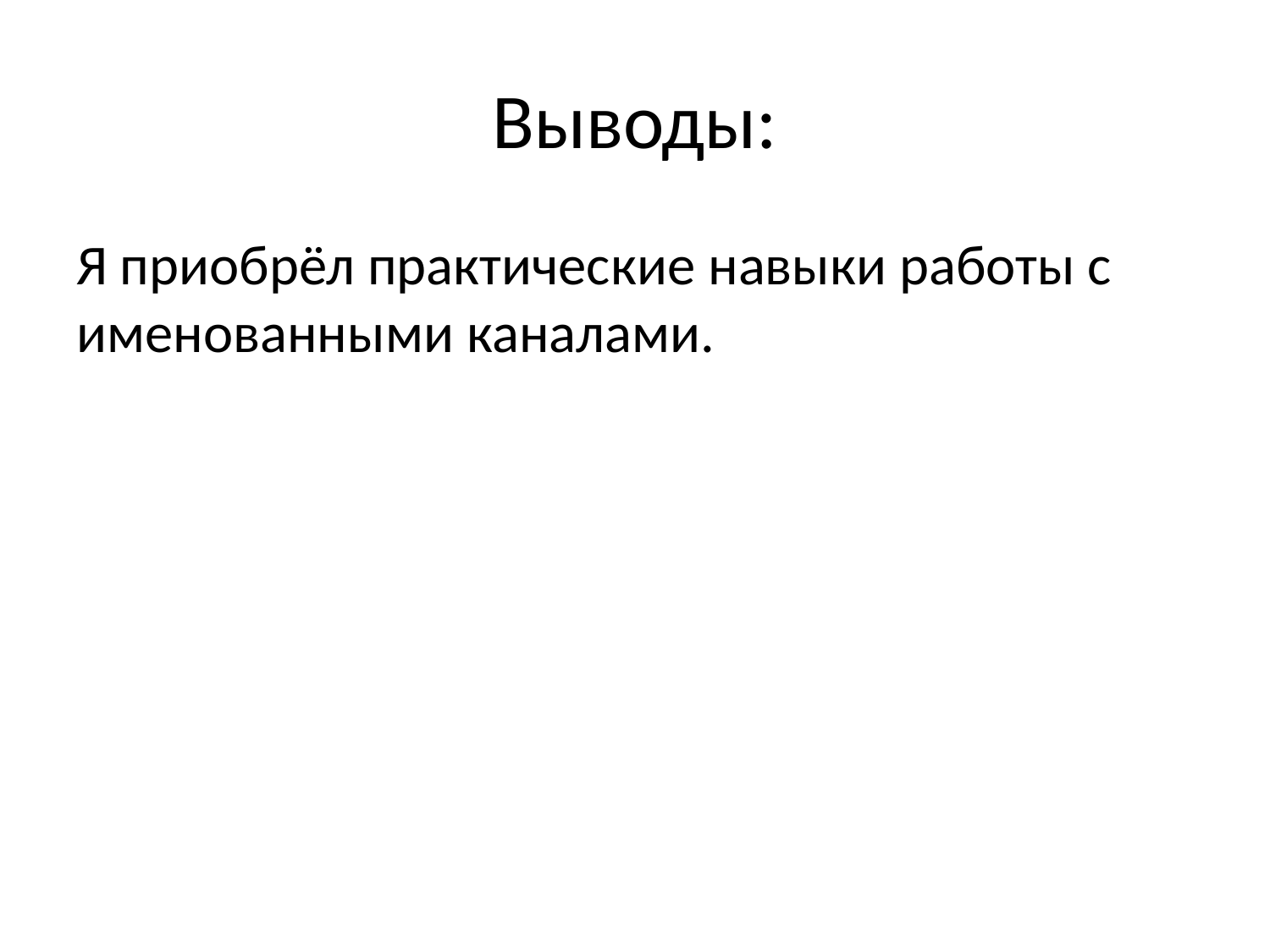

# Выводы:
Я приобрёл практические навыки работы с именованными каналами.